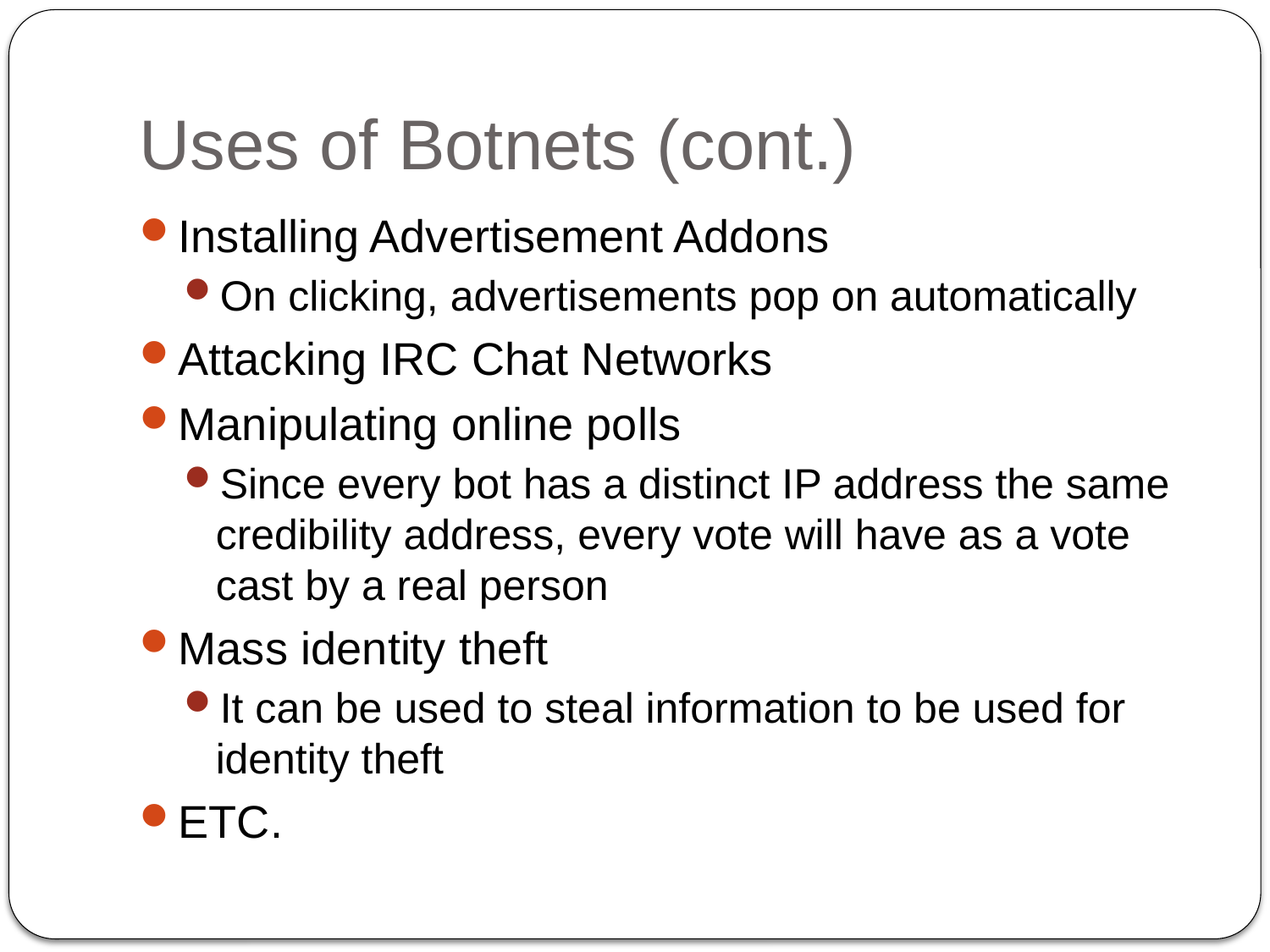

# Uses of Botnets (cont.)
Installing Advertisement Addons
On clicking, advertisements pop on automatically
Attacking IRC Chat Networks
Manipulating online polls
Since every bot has a distinct IP address the same credibility address, every vote will have as a vote cast by a real person
Mass identity theft
It can be used to steal information to be used for identity theft
ETC.